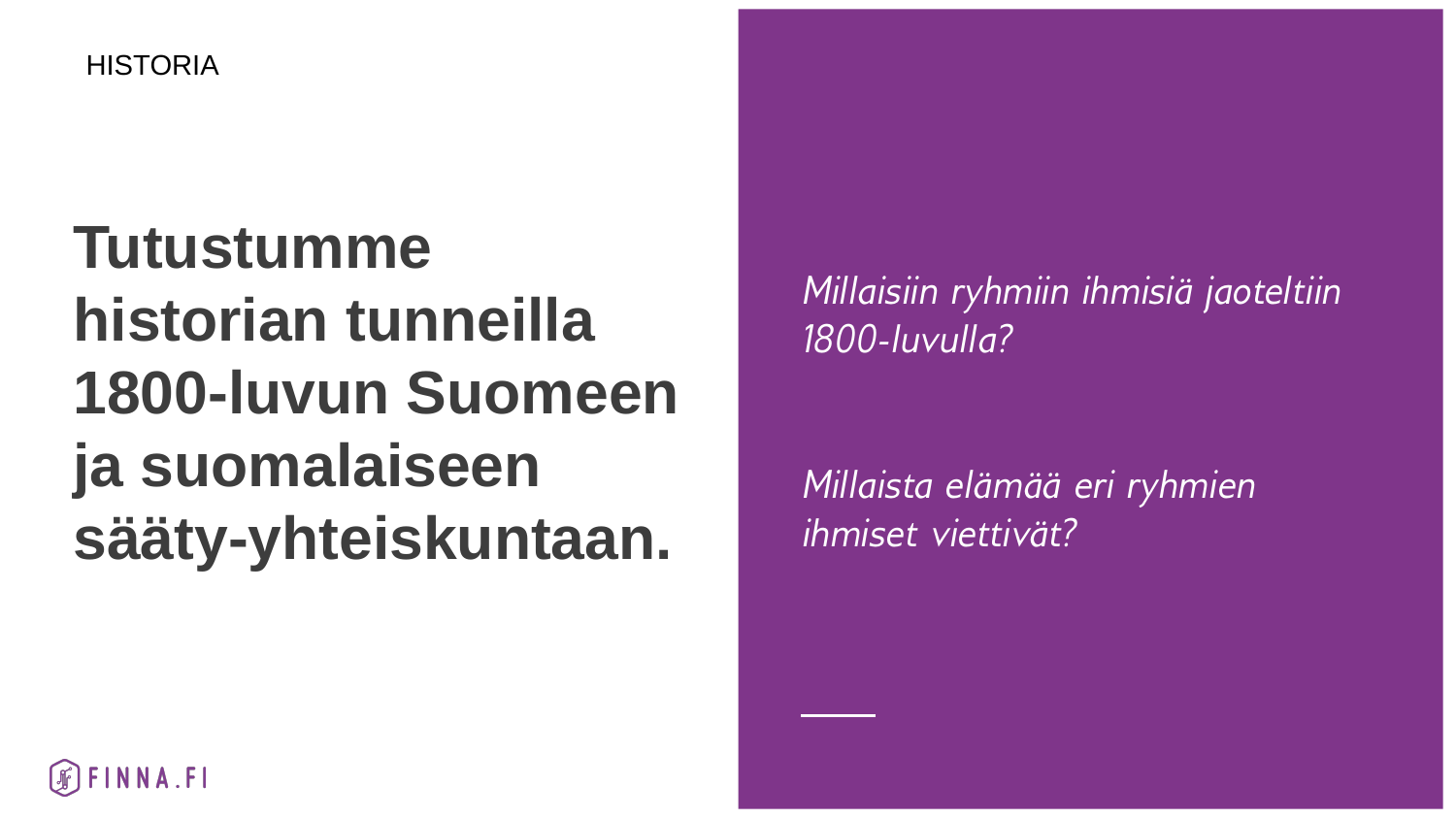

HISTORIA
Millaisiin ryhmiin ihmisiä jaoteltiin 1800-luvulla?

Millaista elämää eri ryhmien ihmiset viettivät?
# Tutustumme historian tunneilla 1800-luvun Suomeen ja suomalaiseen sääty-yhteiskuntaan.